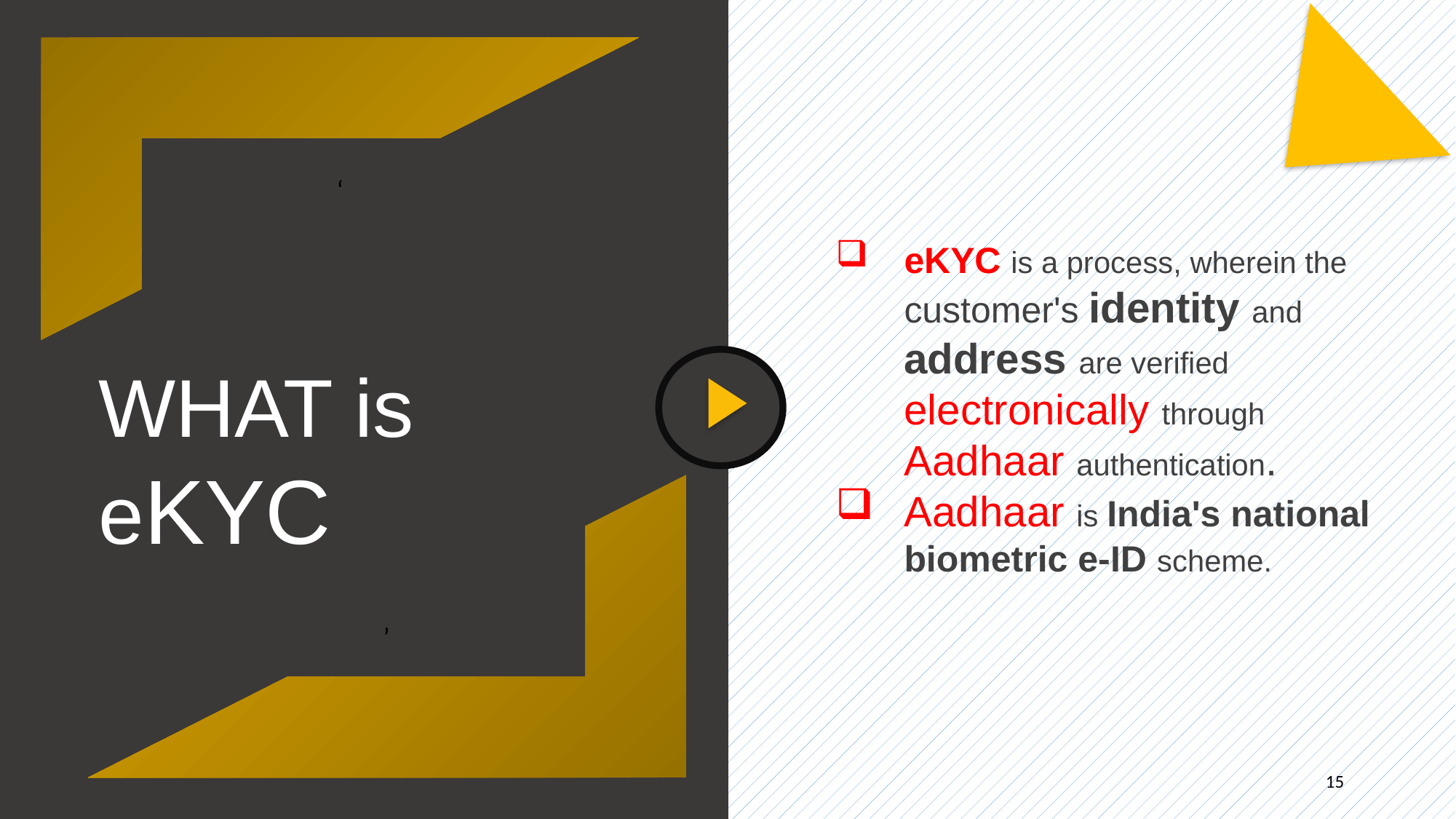

‘

eKYC is a process, wherein the customer's identity and address are verified electronically through Aadhaar authentication.
Aadhaar is India's national biometric e-ID scheme.

WHAT is eKYC

‘
15